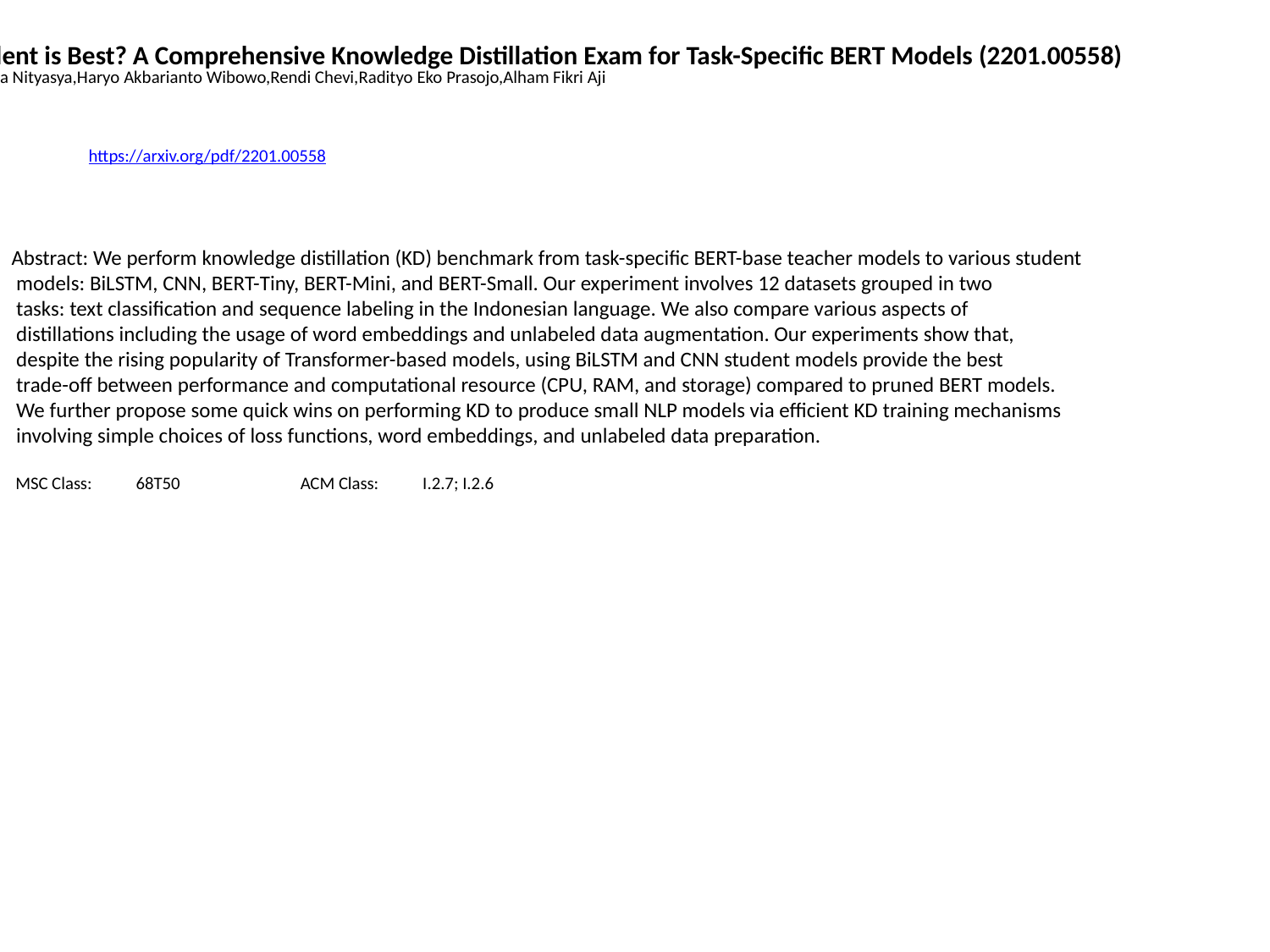

Which Student is Best? A Comprehensive Knowledge Distillation Exam for Task-Specific BERT Models (2201.00558)
Made Nindyatama Nityasya,Haryo Akbarianto Wibowo,Rendi Chevi,Radityo Eko Prasojo,Alham Fikri Aji

https://arxiv.org/pdf/2201.00558

Abstract: We perform knowledge distillation (KD) benchmark from task-specific BERT-base teacher models to various student
 models: BiLSTM, CNN, BERT-Tiny, BERT-Mini, and BERT-Small. Our experiment involves 12 datasets grouped in two
 tasks: text classification and sequence labeling in the Indonesian language. We also compare various aspects of
 distillations including the usage of word embeddings and unlabeled data augmentation. Our experiments show that,
 despite the rising popularity of Transformer-based models, using BiLSTM and CNN student models provide the best
 trade-off between performance and computational resource (CPU, RAM, and storage) compared to pruned BERT models.
 We further propose some quick wins on performing KD to produce small NLP models via efficient KD training mechanisms
 involving simple choices of loss functions, word embeddings, and unlabeled data preparation.
 MSC Class:           68T50                              ACM Class:           I.2.7; I.2.6